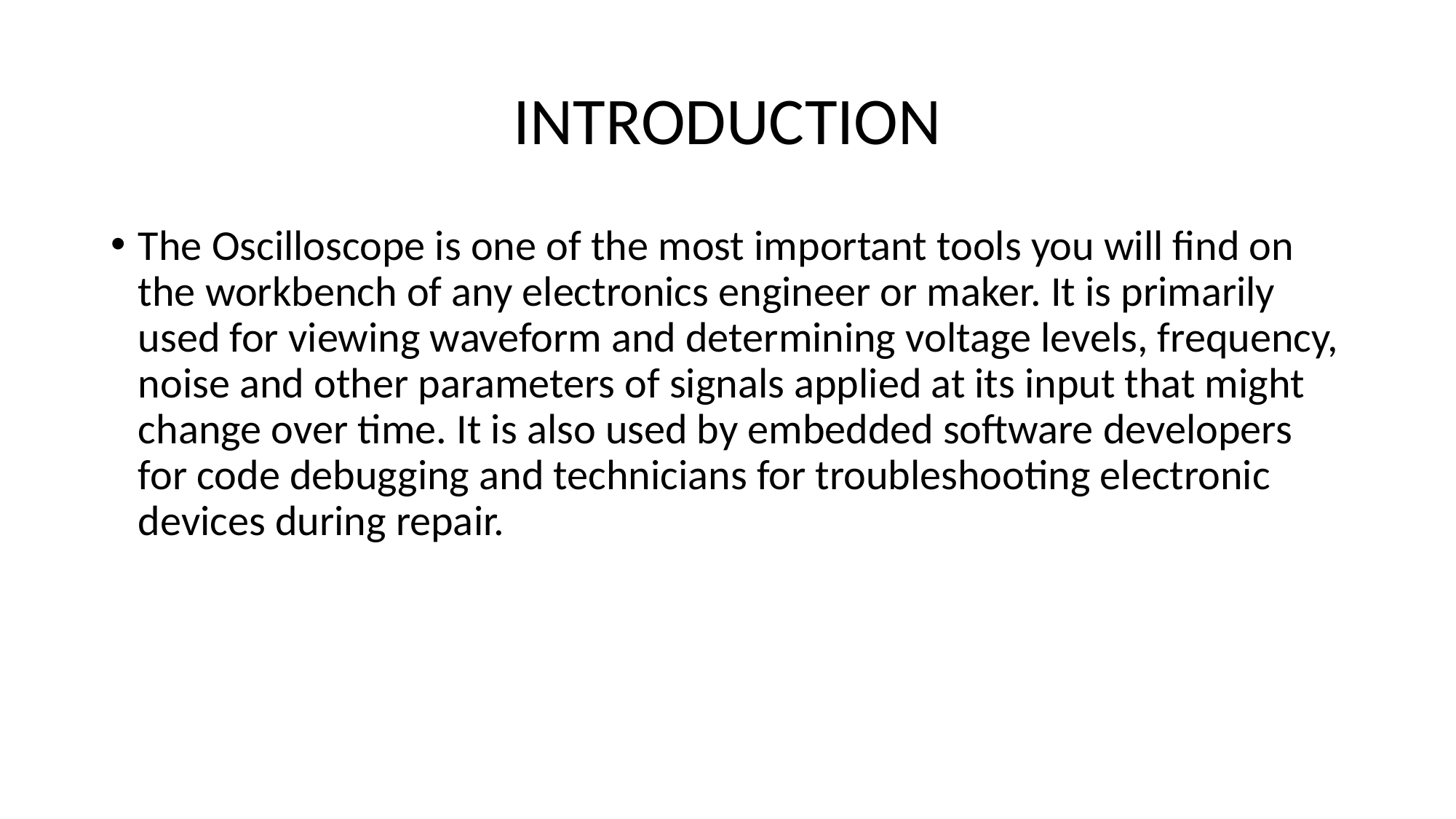

# INTRODUCTION
The Oscilloscope is one of the most important tools you will find on the workbench of any electronics engineer or maker. It is primarily used for viewing waveform and determining voltage levels, frequency, noise and other parameters of signals applied at its input that might change over time. It is also used by embedded software developers for code debugging and technicians for troubleshooting electronic devices during repair.